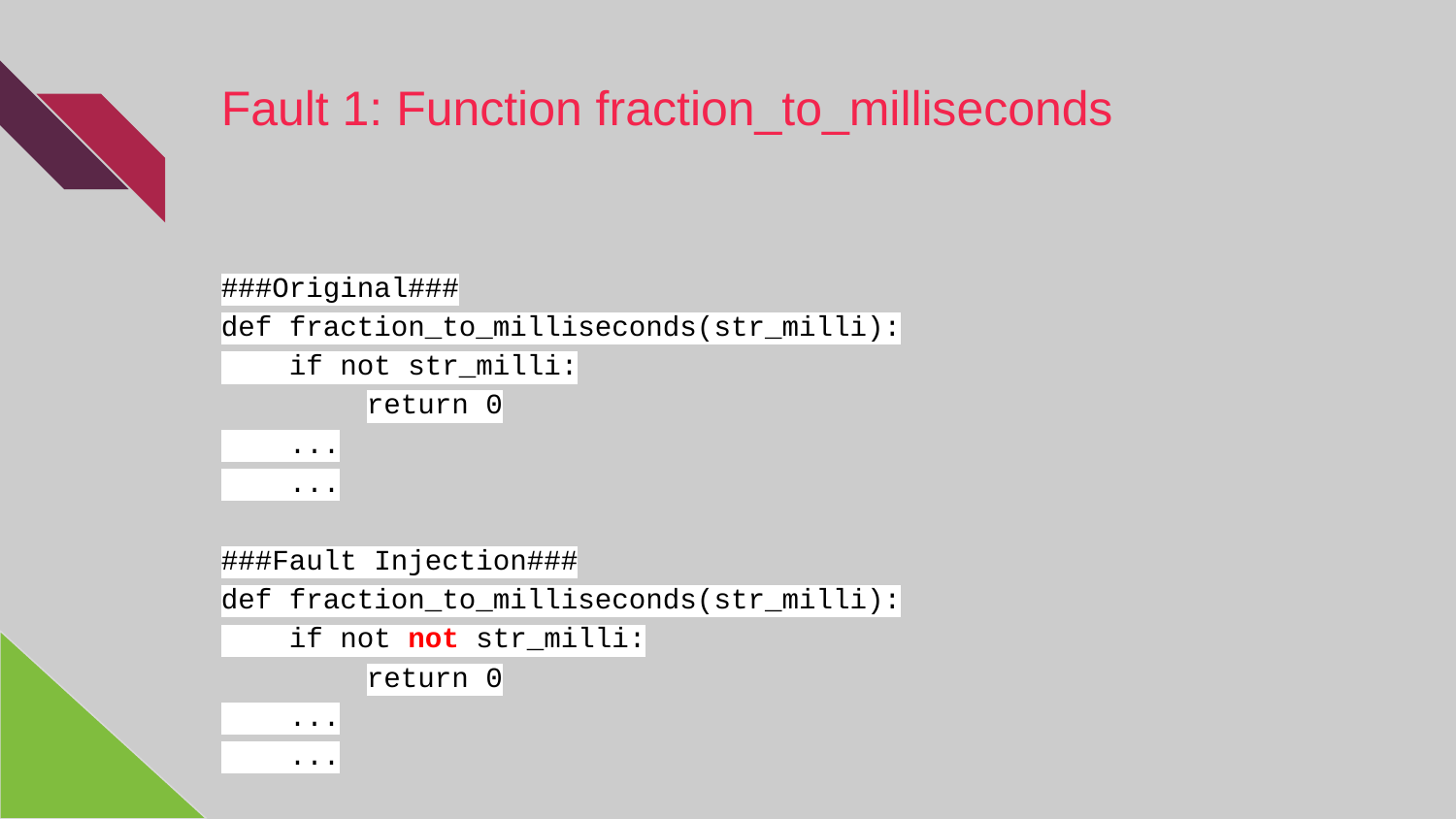

# Fault 1: Function fraction_to_milliseconds
###Original###
def fraction_to_milliseconds(str_milli):
    if not str_milli:
	return 0
    ...
    ...
###Fault Injection###
def fraction_to_milliseconds(str_milli):
    if not not str_milli:
	return 0
    ...
    ...